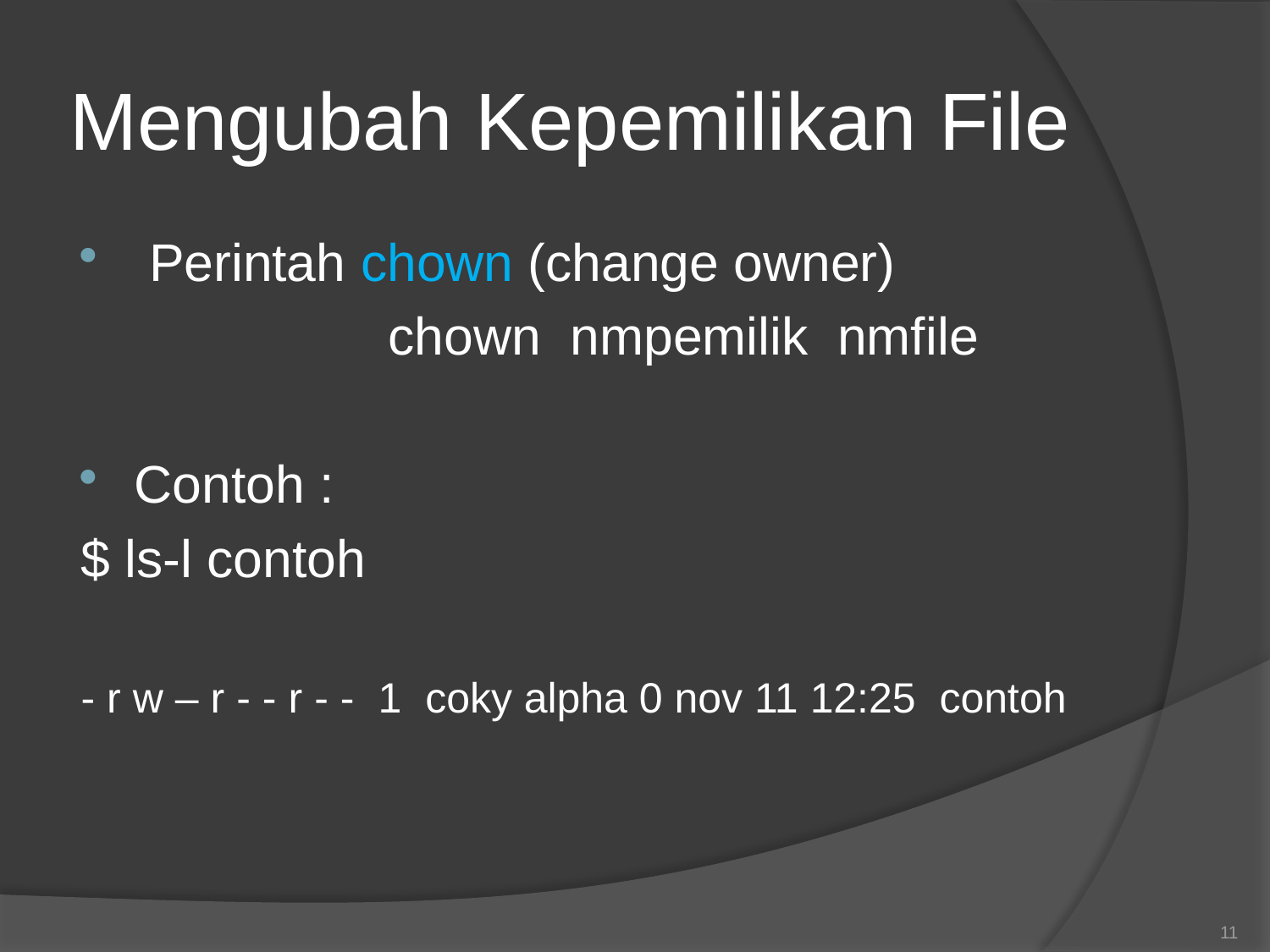

# Mengubah Kepemilikan File
 Perintah chown (change owner)
			chown  nmpemilik  nmfile

Contoh :
$ ls-l contoh

- r w – r - - r - -  1  coky alpha 0 nov 11 12:25  contoh

11